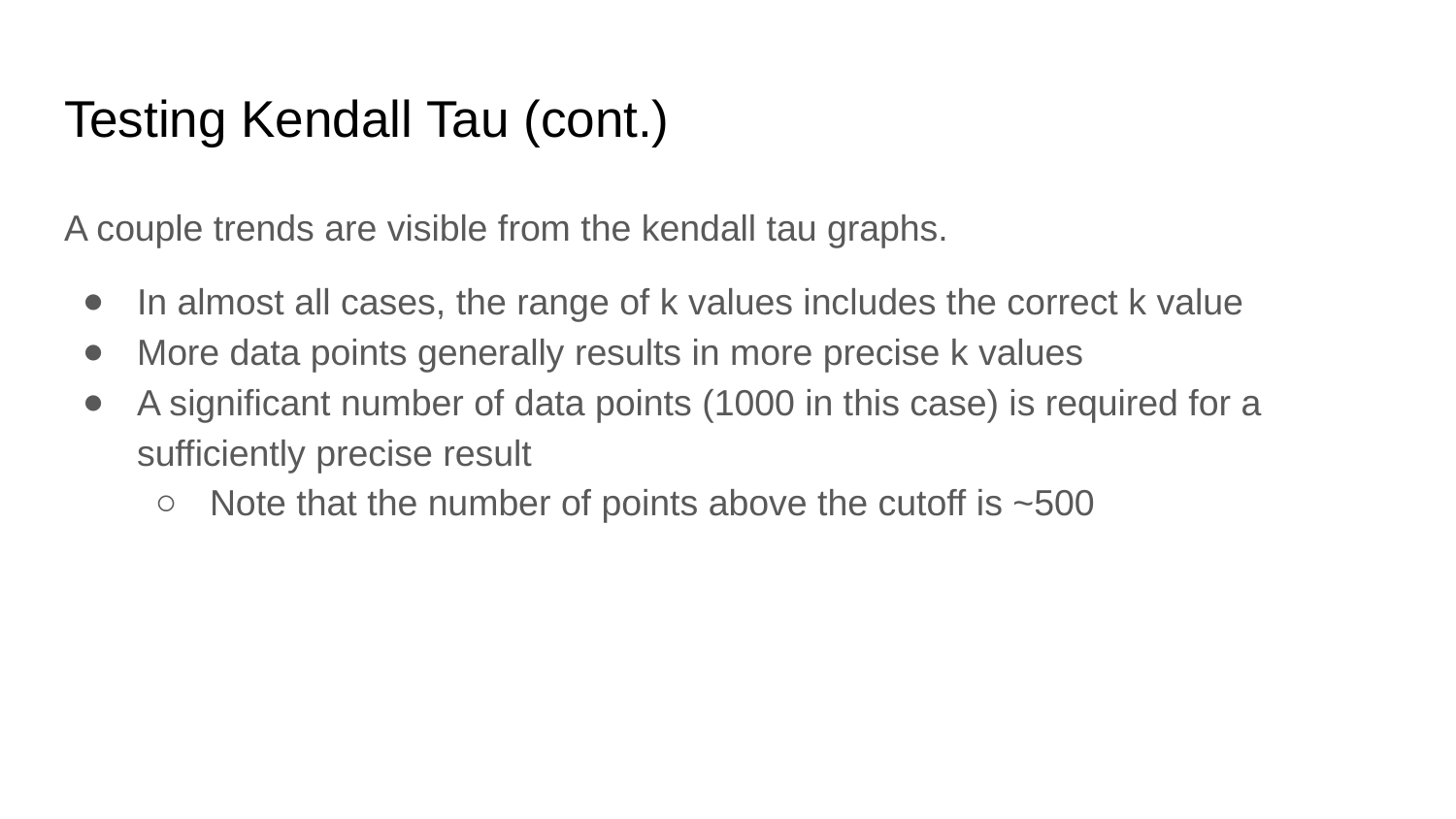

# Testing Kendall Tau (cont.)
A couple trends are visible from the kendall tau graphs.
In almost all cases, the range of k values includes the correct k value
More data points generally results in more precise k values
A significant number of data points (1000 in this case) is required for a sufficiently precise result
Note that the number of points above the cutoff is ~500